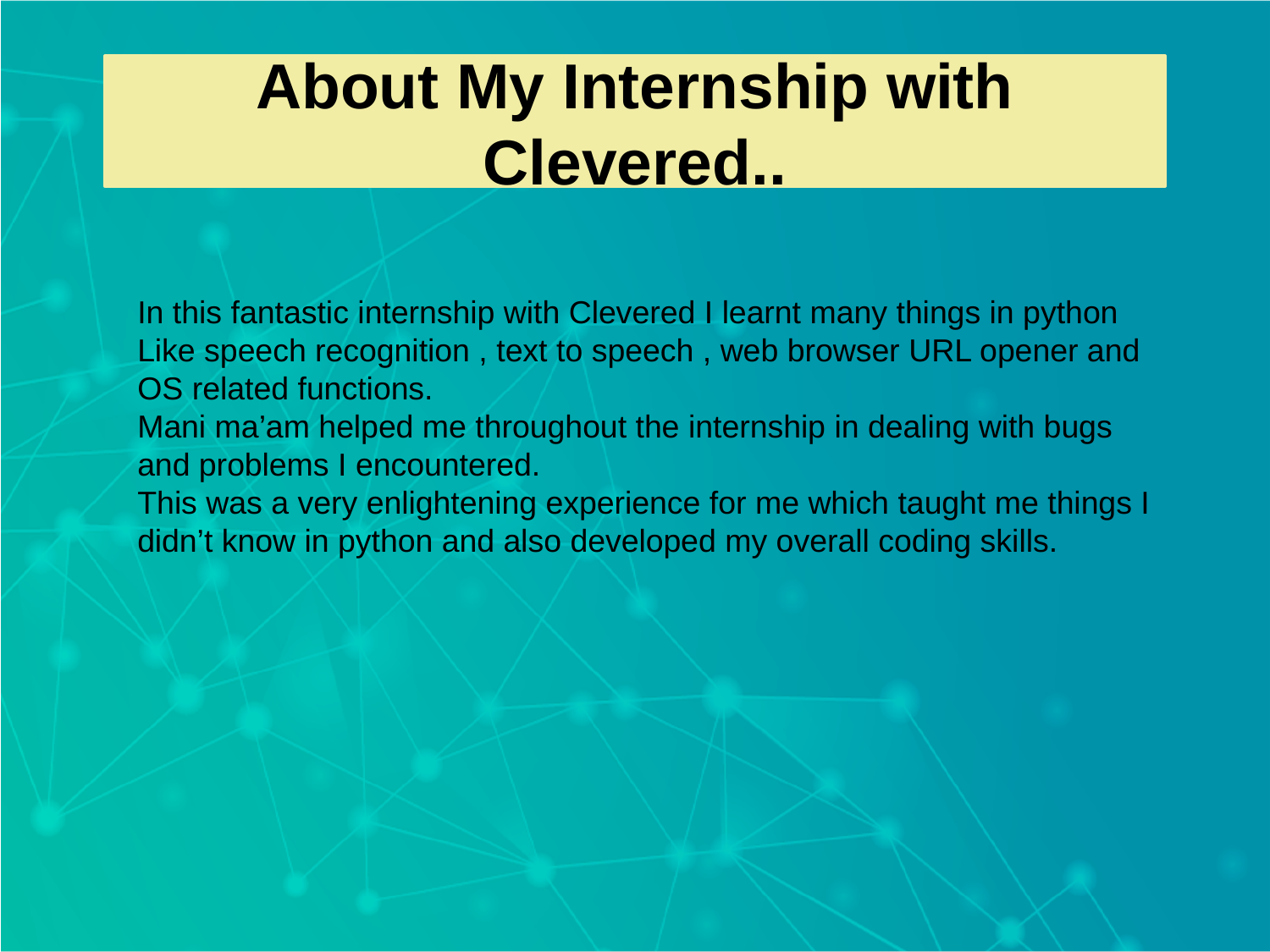

About My Internship with Clevered..
In this fantastic internship with Clevered I learnt many things in python
Like speech recognition , text to speech , web browser URL opener and OS related functions.
Mani ma’am helped me throughout the internship in dealing with bugs and problems I encountered.
This was a very enlightening experience for me which taught me things I didn’t know in python and also developed my overall coding skills.